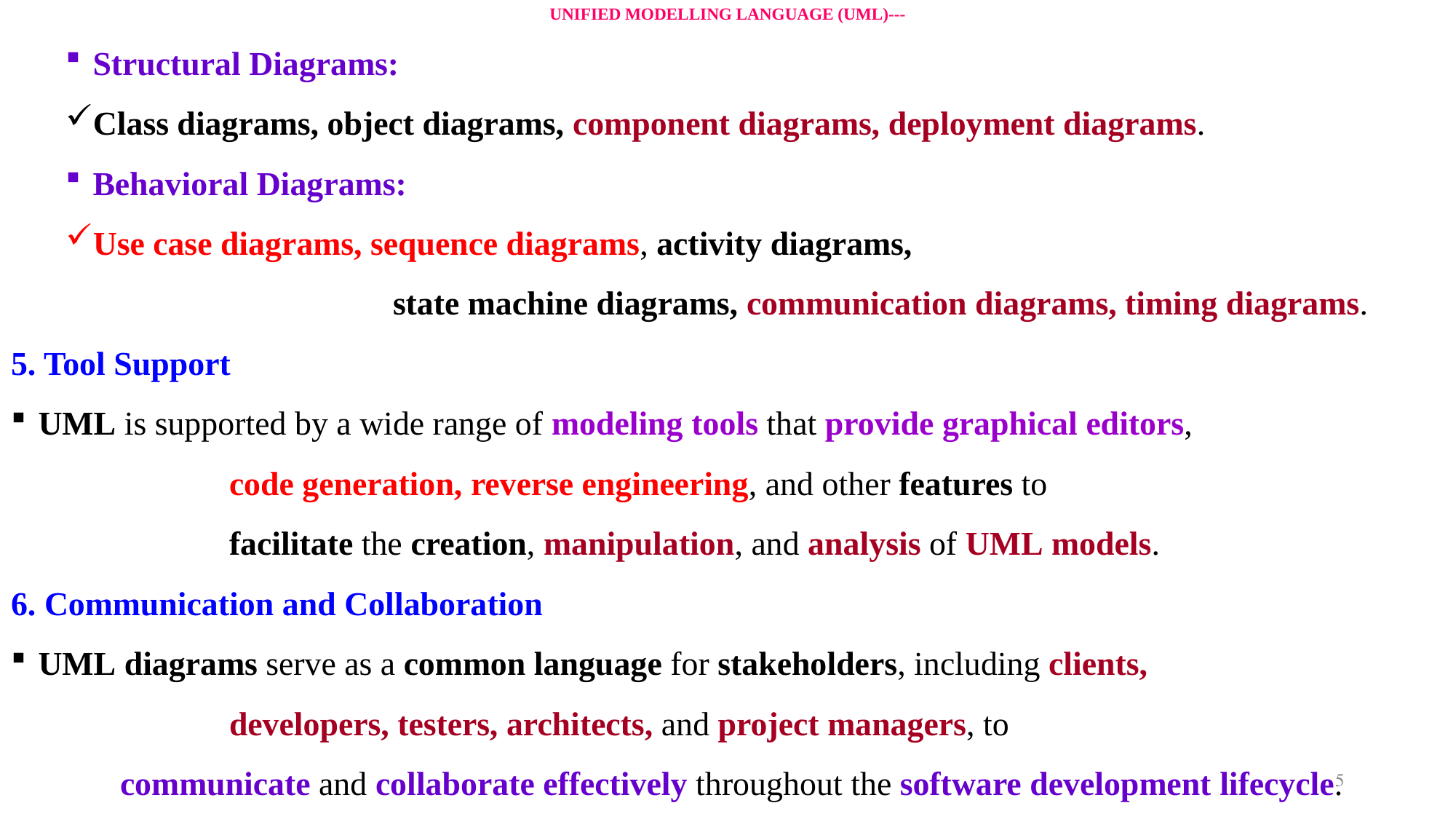

# UNIFIED MODELLING LANGUAGE (UML)---
Structural Diagrams:
Class diagrams, object diagrams, component diagrams, deployment diagrams.
Behavioral Diagrams:
Use case diagrams, sequence diagrams, activity diagrams,
			state machine diagrams, communication diagrams, timing diagrams.
5. Tool Support
UML is supported by a wide range of modeling tools that provide graphical editors,
		code generation, reverse engineering, and other features to
		facilitate the creation, manipulation, and analysis of UML models.
6. Communication and Collaboration
UML diagrams serve as a common language for stakeholders, including clients,
		developers, testers, architects, and project managers, to
	communicate and collaborate effectively throughout the software development lifecycle.
5